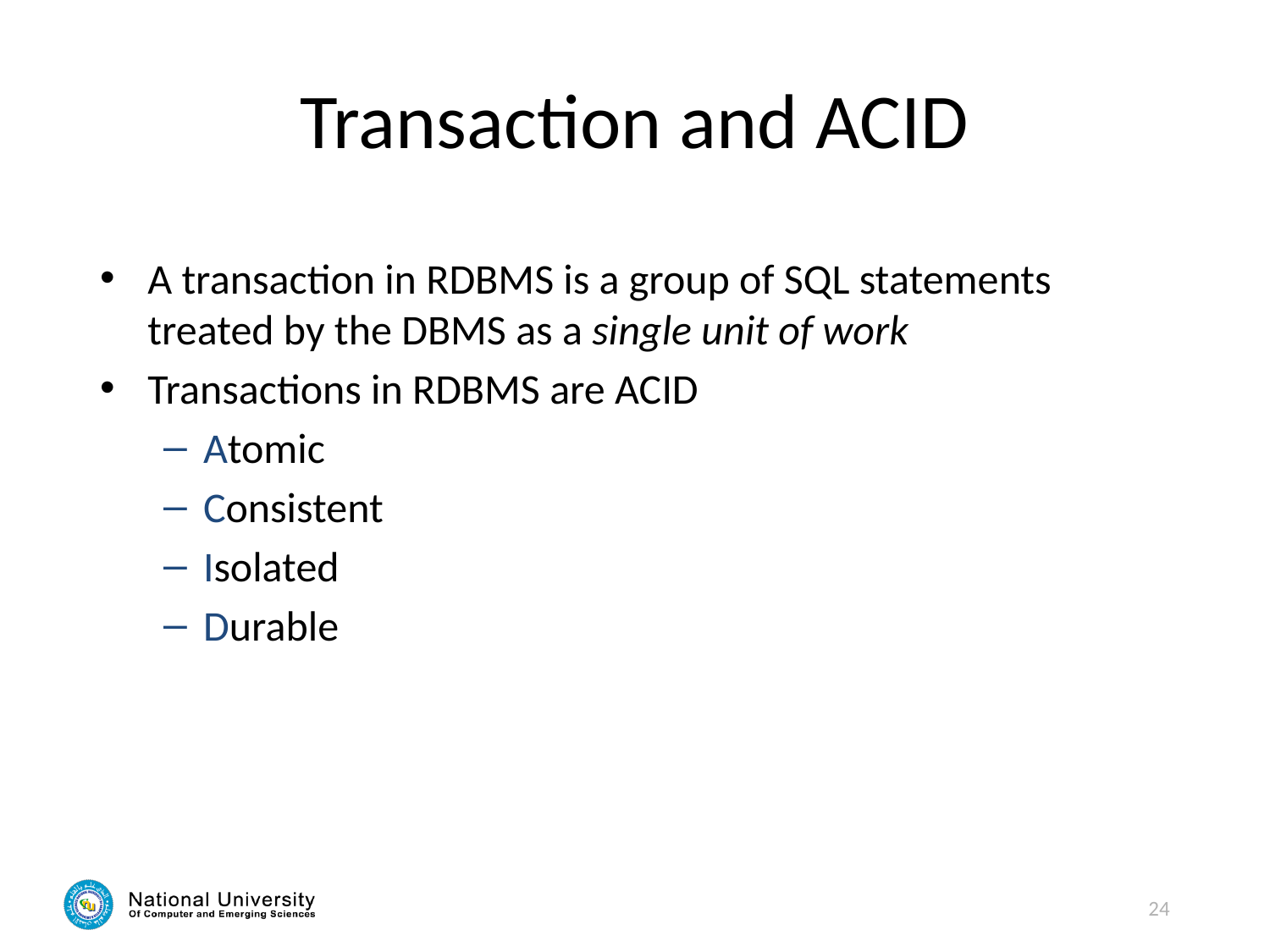

# Transaction and ACID
A transaction in RDBMS is a group of SQL statements treated by the DBMS as a single unit of work
Transactions in RDBMS are ACID
Atomic
Consistent
Isolated
Durable
24